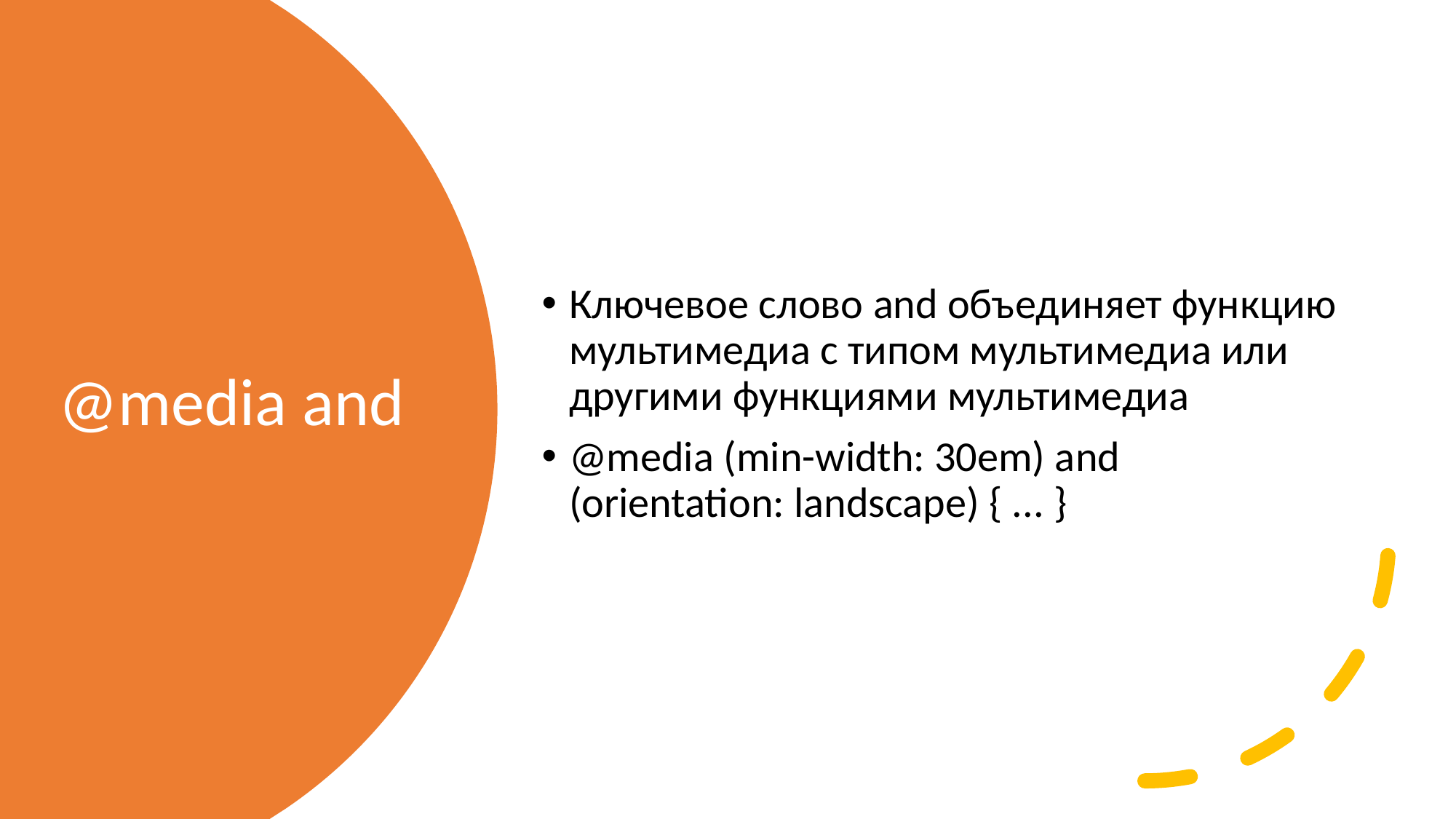

Ключевое слово and объединяет функцию мультимедиа с типом мультимедиа или другими функциями мультимедиа
@media (min-width: 30em) and (orientation: landscape) { ... }
# @media and